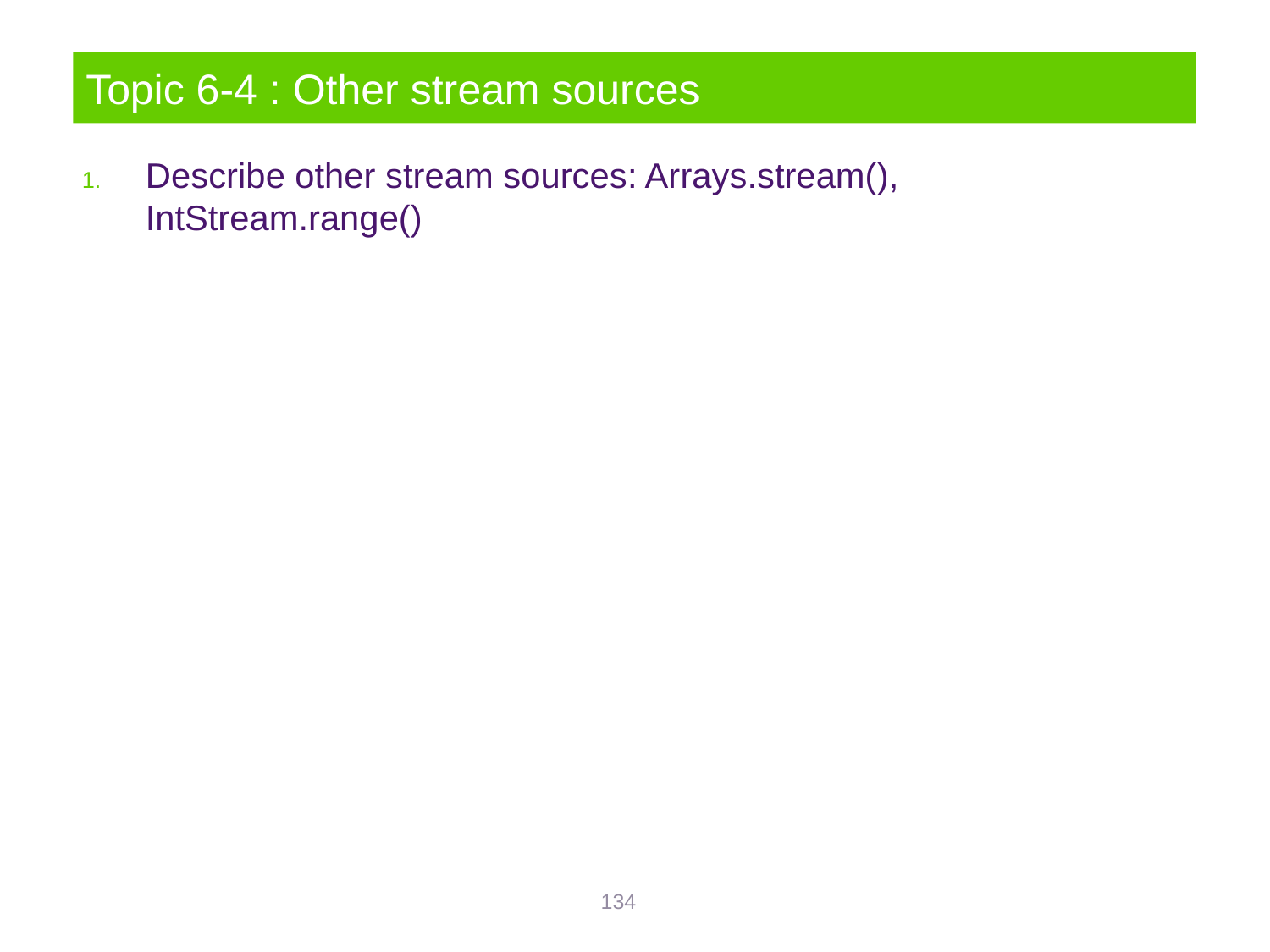

# Topic 6-4 : Other stream sources
Describe other stream sources: Arrays.stream(), IntStream.range()